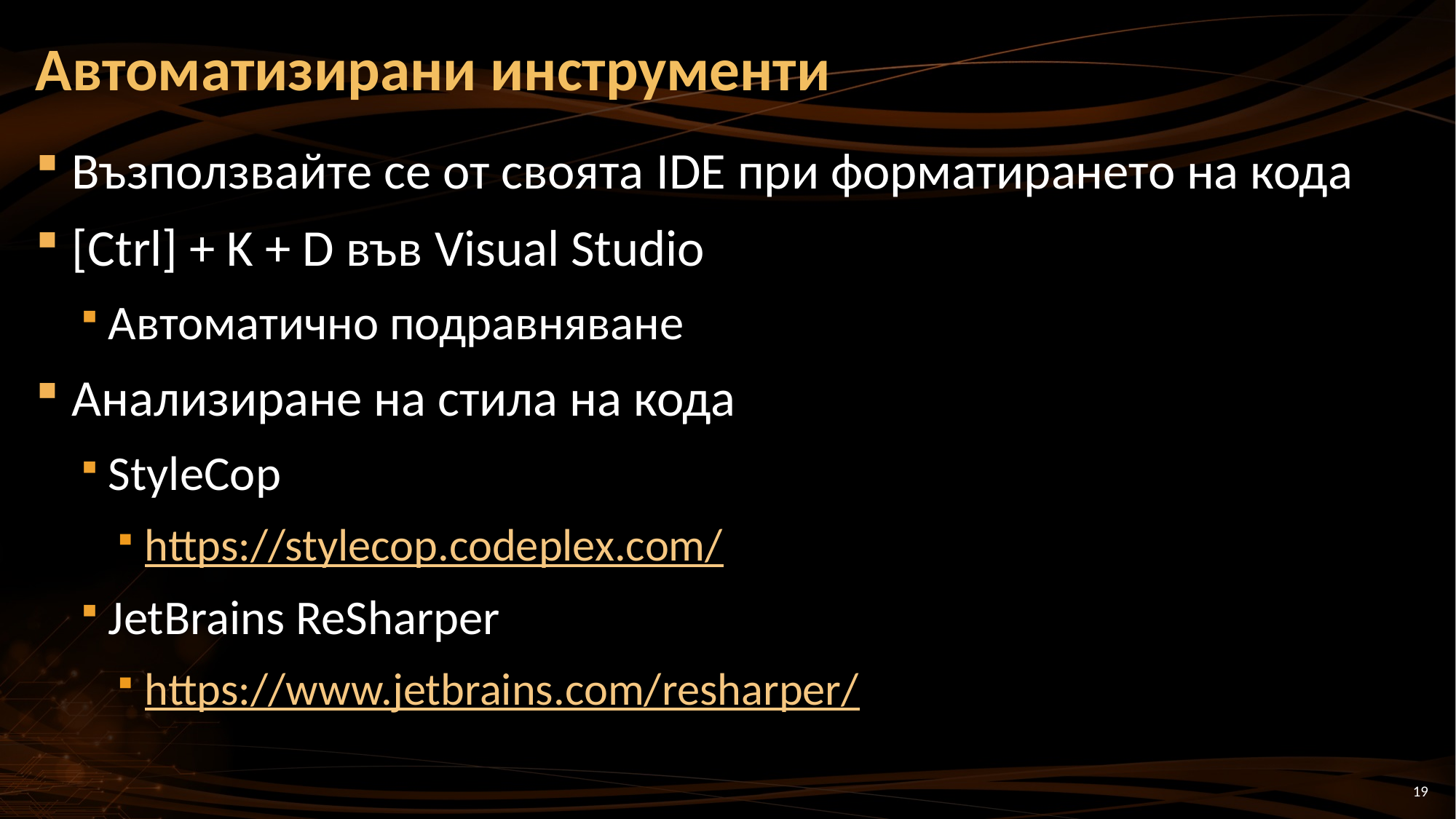

# Автоматизирани инструменти
Възползвайте се от своята IDE при форматирането на кода
[Ctrl] + K + D във Visual Studio
Автоматично подравняване
Анализиране на стила на кода
StyleCop
https://stylecop.codeplex.com/
JetBrains ReSharper
https://www.jetbrains.com/resharper/
19